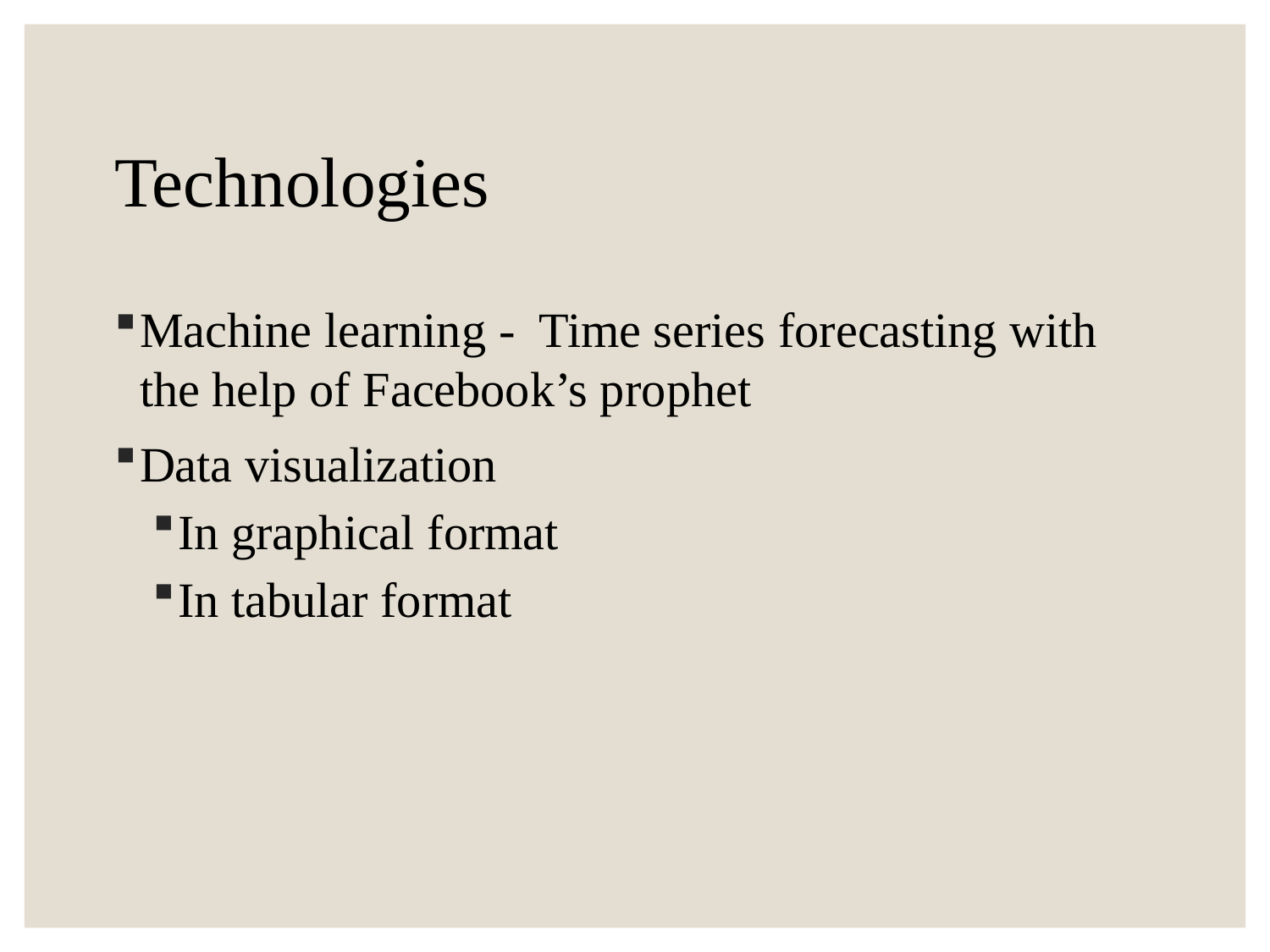

# Technologies
Machine learning -  Time series forecasting with the help of Facebook’s prophet
Data visualization
In graphical format
In tabular format